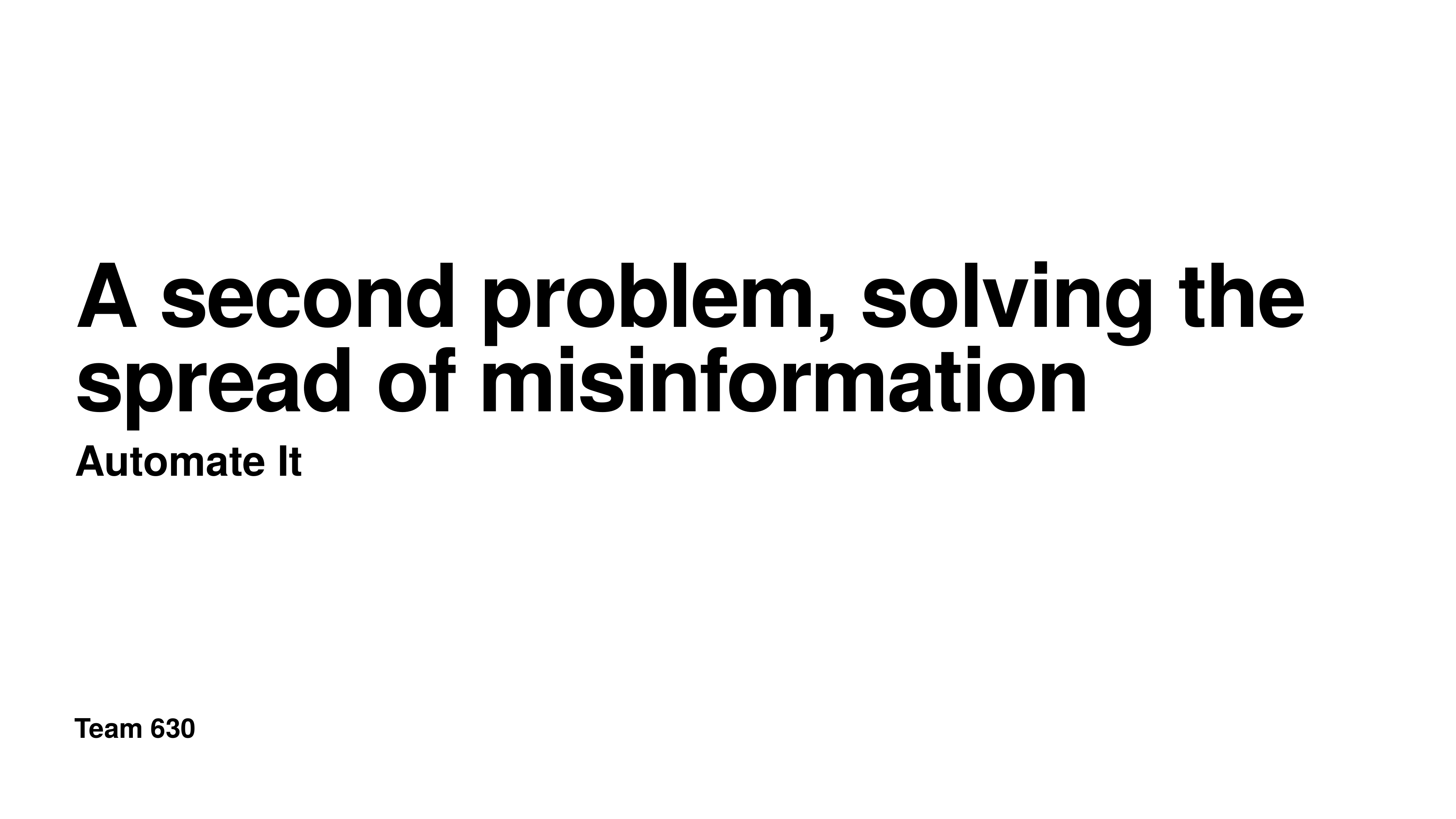

# A second problem, solving the spread of misinformation
Automate It
Team 630